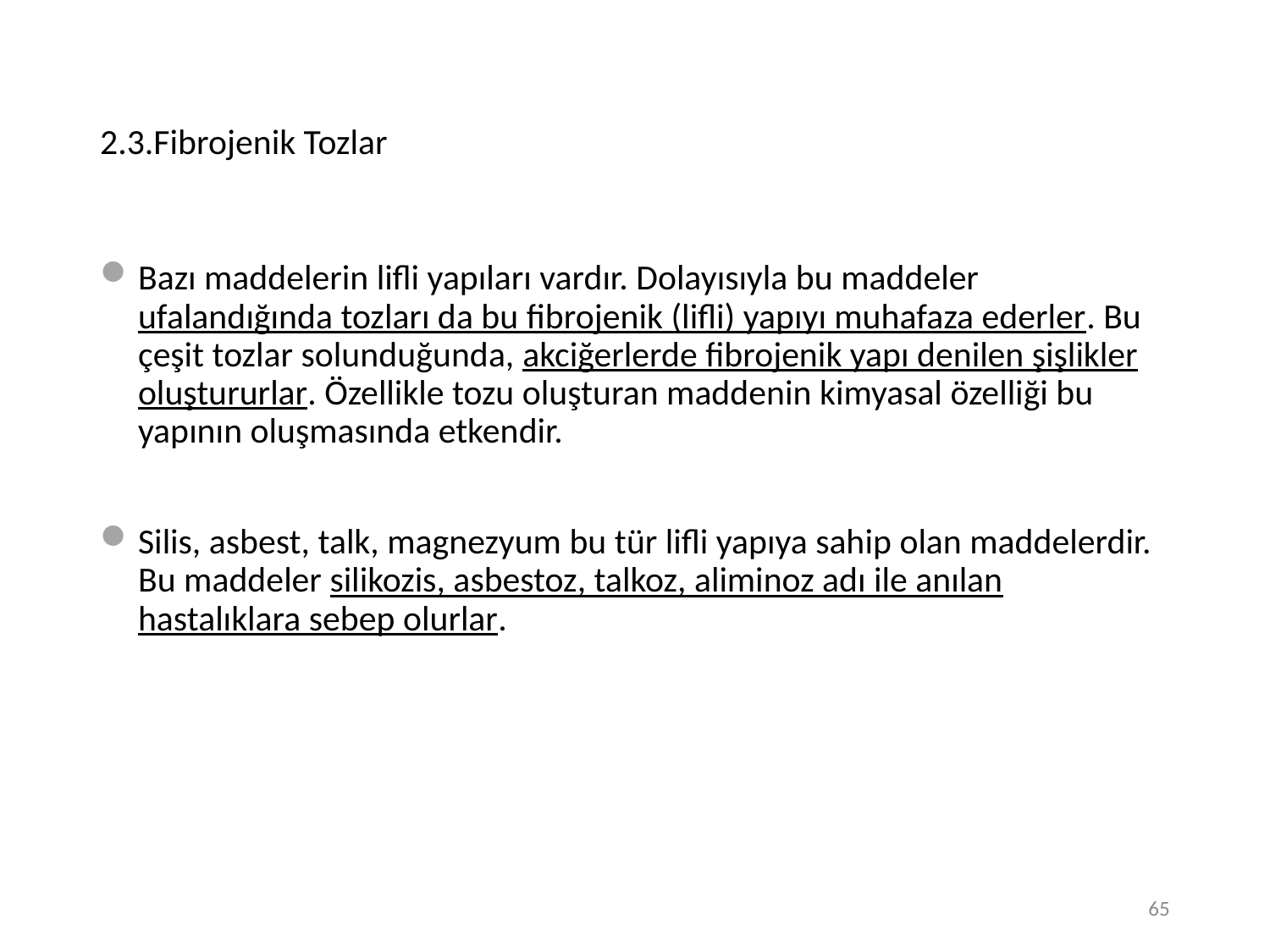

65
# 2.3.Fibrojenik Tozlar
Bazı maddelerin lifli yapıları vardır. Dolayısıyla bu maddeler ufalandığında tozları da bu fibrojenik (lifli) yapıyı muhafaza ederler. Bu çeşit tozlar solunduğunda, akciğerlerde fibrojenik yapı denilen şişlikler oluştururlar. Özellikle tozu oluşturan maddenin kimyasal özelliği bu yapının oluşmasında etkendir.

Silis, asbest, talk, magnezyum bu tür lifli yapıya sahip olan maddelerdir. Bu maddeler silikozis, asbestoz, talkoz, aliminoz adı ile anılan hastalıklara sebep olurlar.